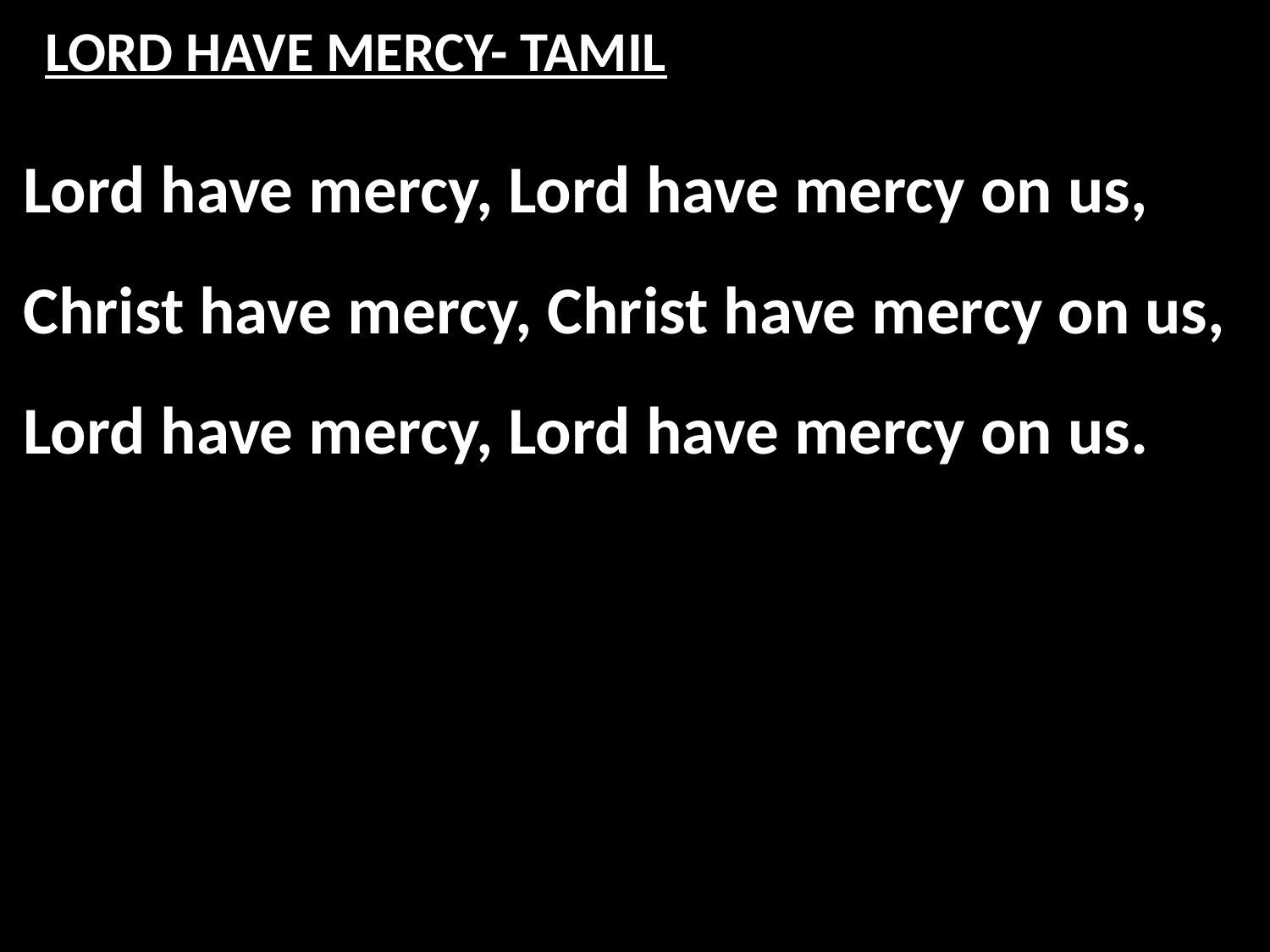

# LORD HAVE MERCY- TAMIL
Lord have mercy, Lord have mercy on us,
Christ have mercy, Christ have mercy on us,
Lord have mercy, Lord have mercy on us.